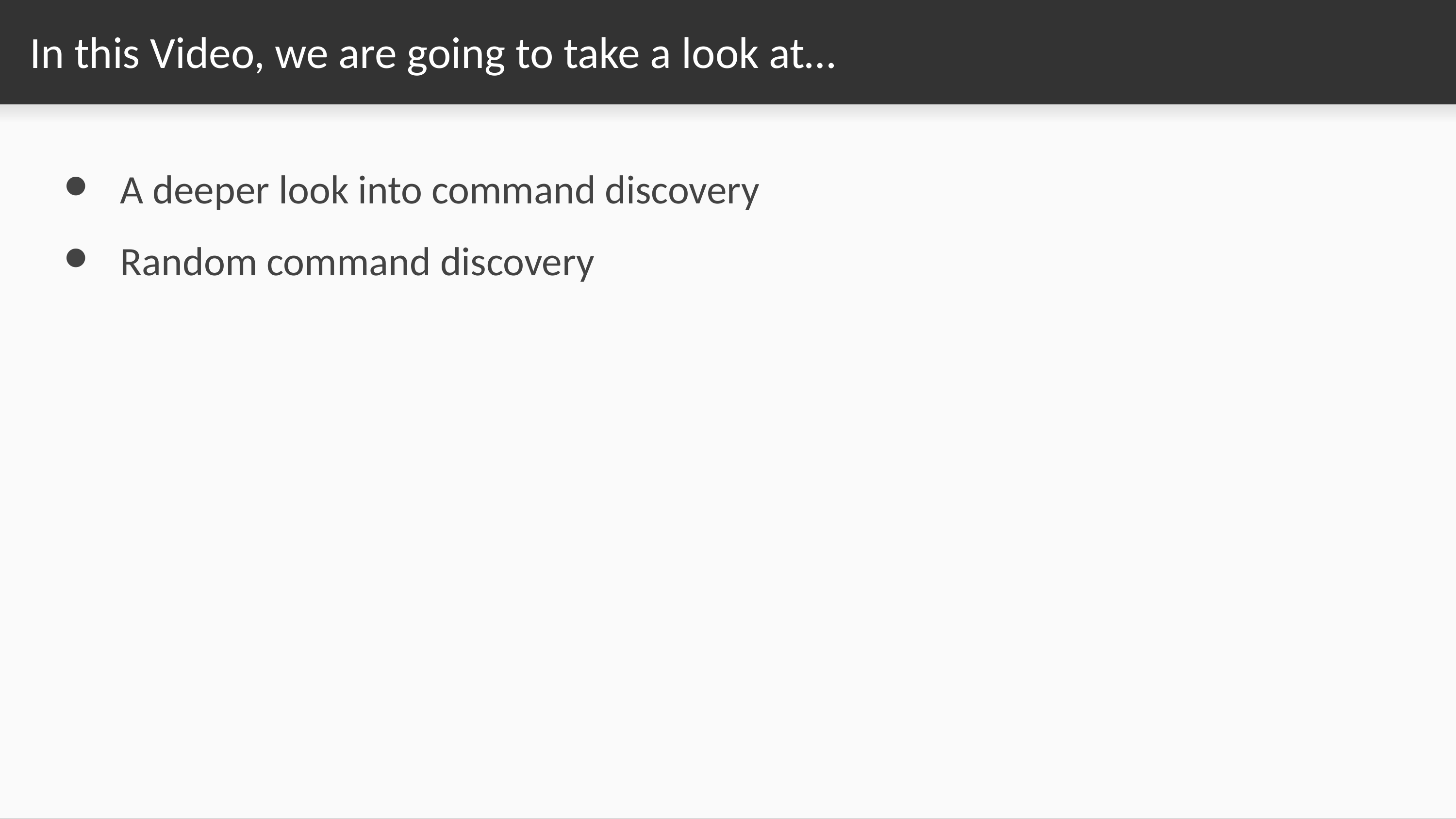

# In this Video, we are going to take a look at…
A deeper look into command discovery
Random command discovery